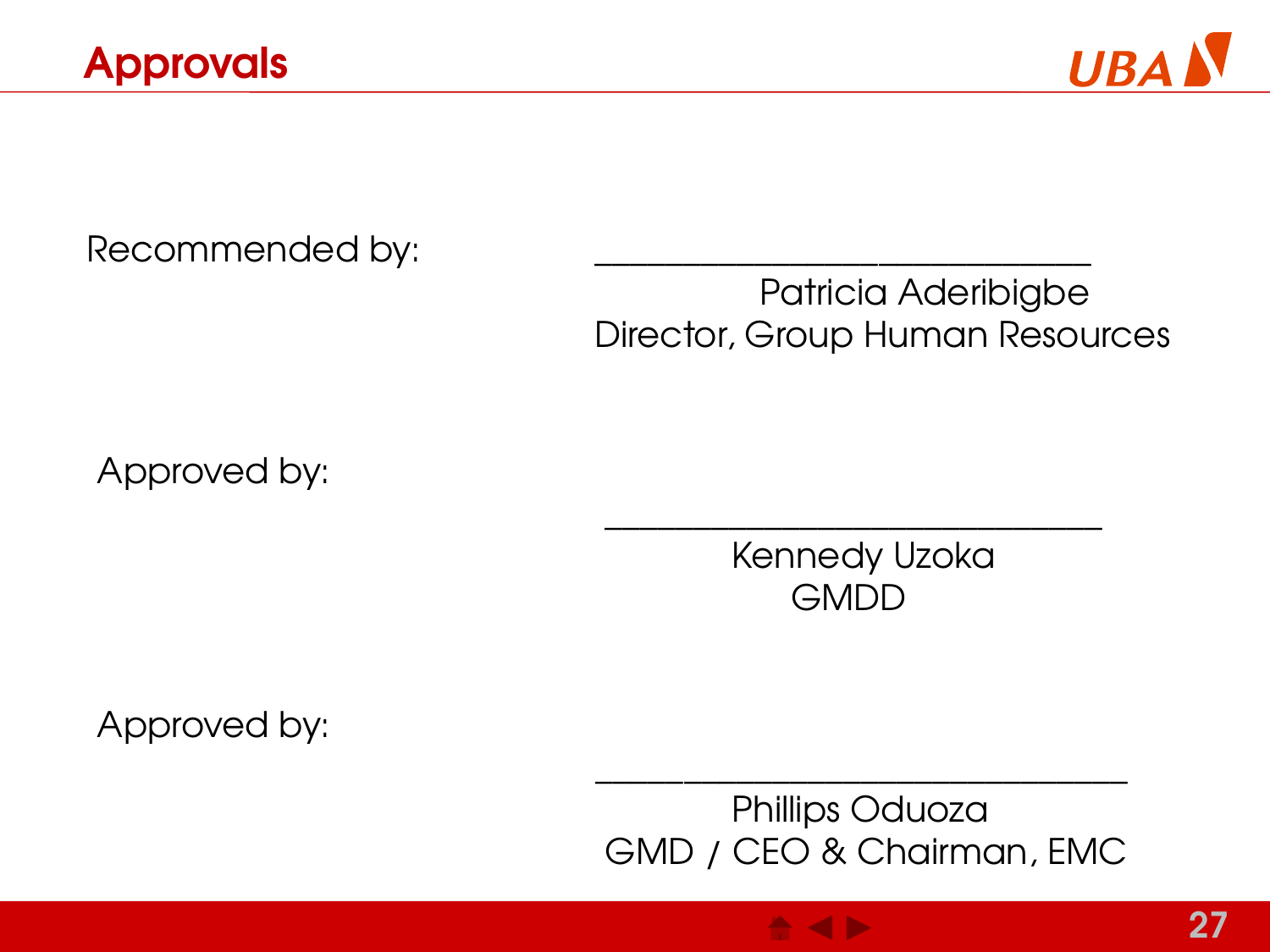

Approvals

Recommended by:		____________________________
				                 Patricia Aderibigbe
				Director, Group Human Resources

								 Approved by: 											____________________________
					Kennedy Uzoka
          					      GMDD

Approved by:
			            ______________________________
		        	            		Phillips Oduoza
			 	GMD / CEO & Chairman, EMC